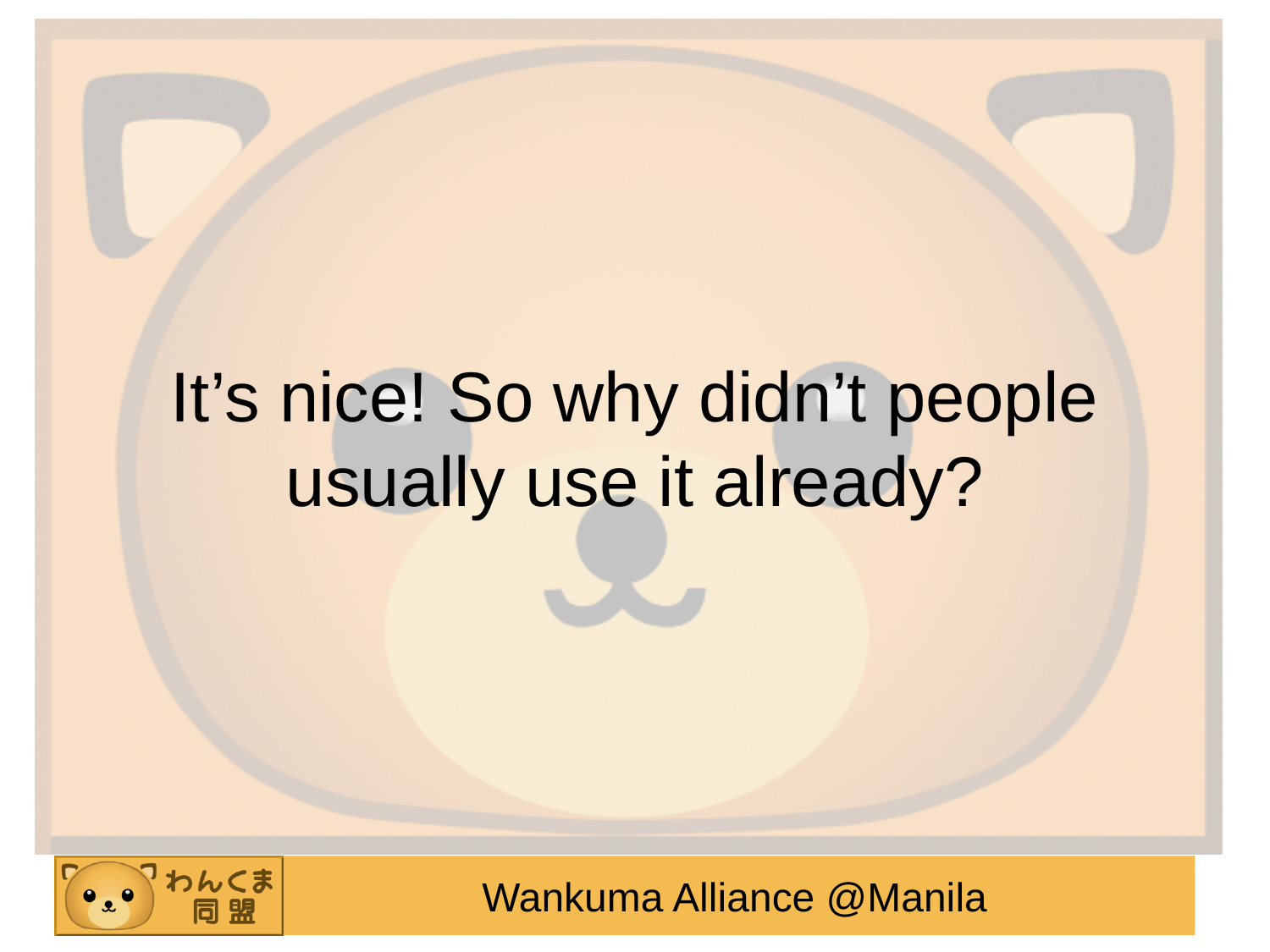

# It’s nice! So why didn’t people usually use it already?